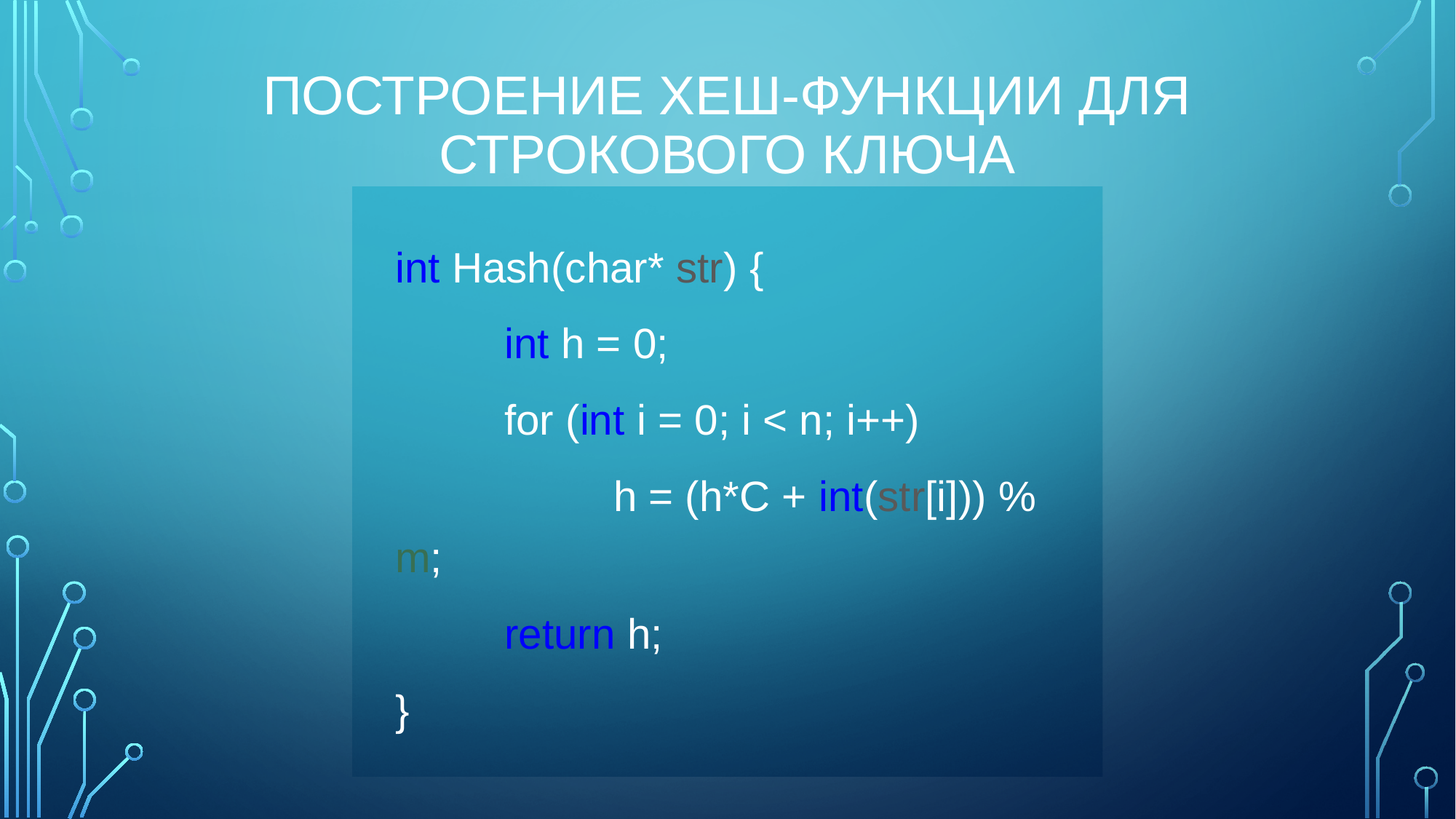

# Построение хеш-функции для строкового ключа
int Hash(char* str) {
	int h = 0;
	for (int i = 0; i < n; i++)
		h = (h*C + int(str[i])) % m;
	return h;
}